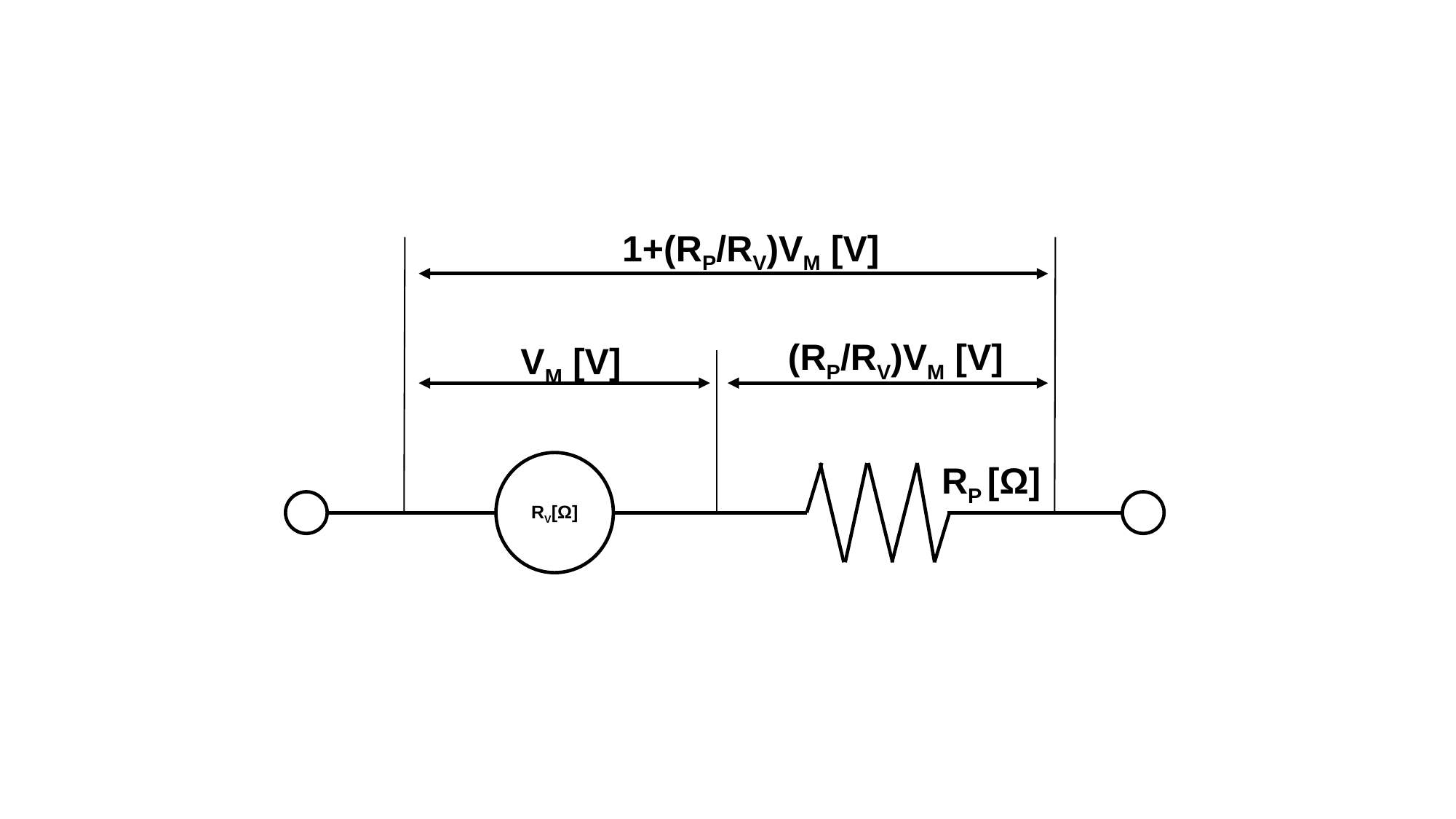

1+(RP/RV)VM [V]
(RP/RV)VM [V]
VM [V]
RV[Ω]
RP [Ω]